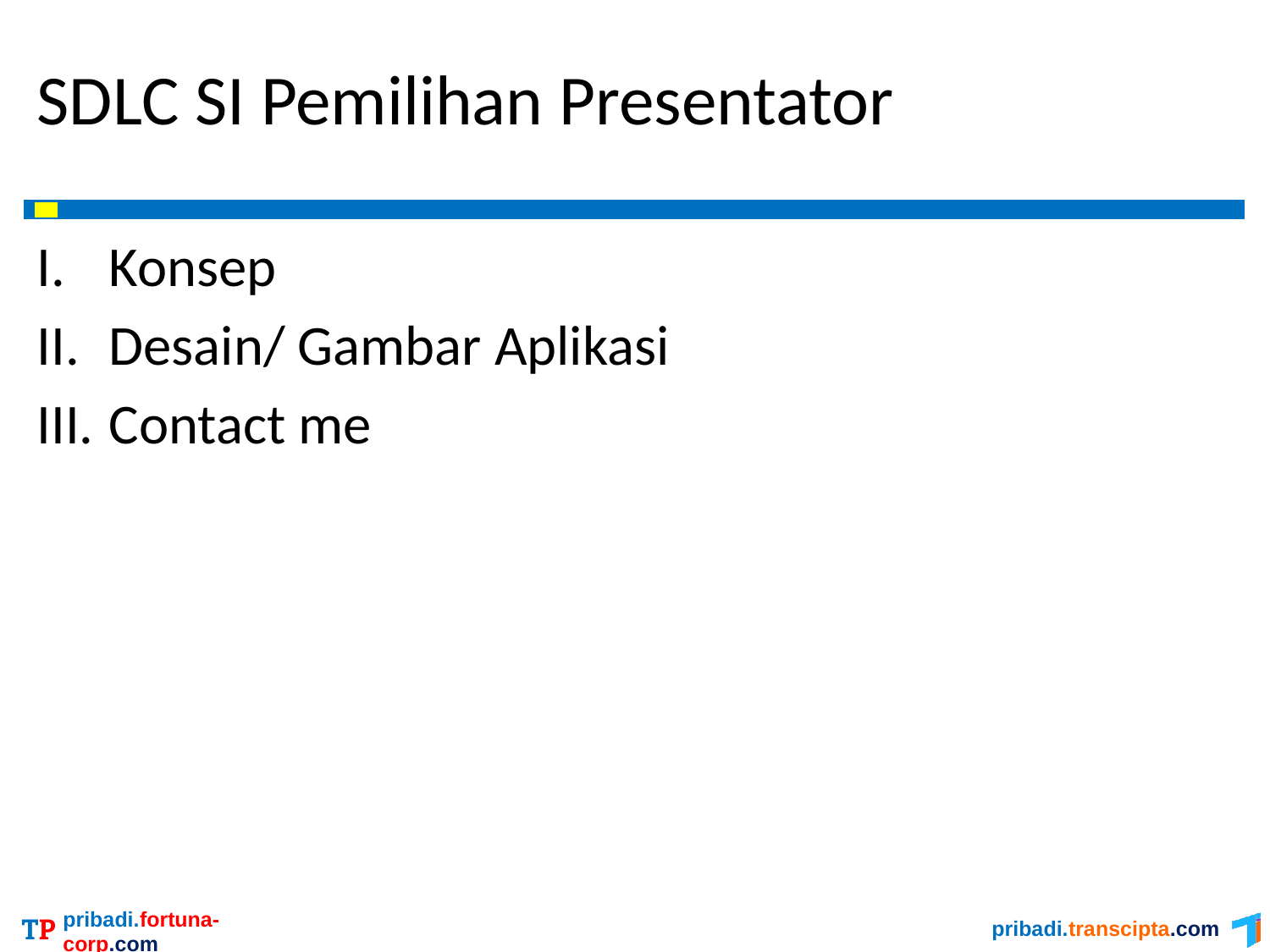

# SDLC SI Pemilihan Presentator
Konsep
Desain/ Gambar Aplikasi
Contact me